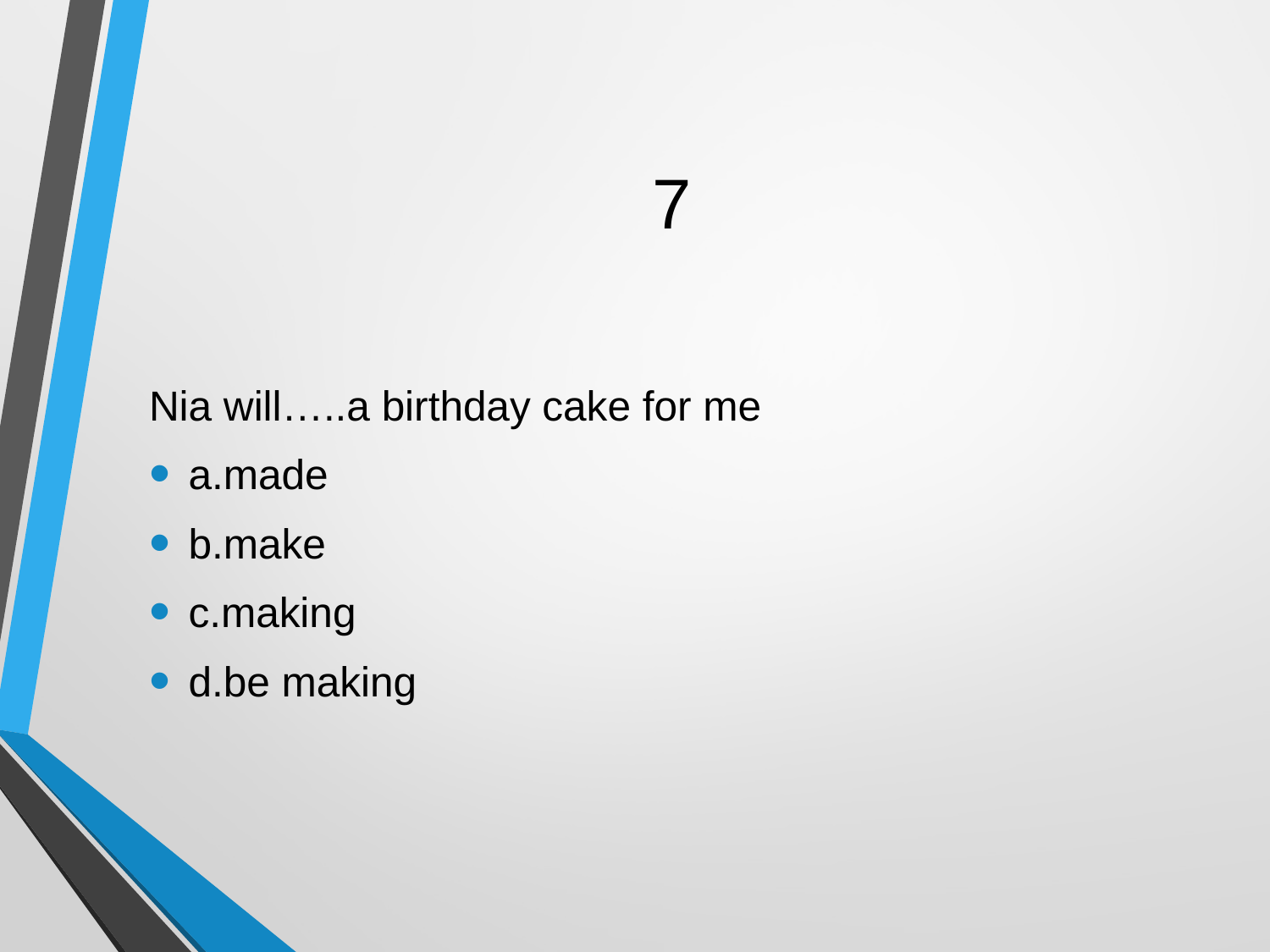

# 7
Nia will…..a birthday cake for me
a.made
b.make
c.making
d.be making